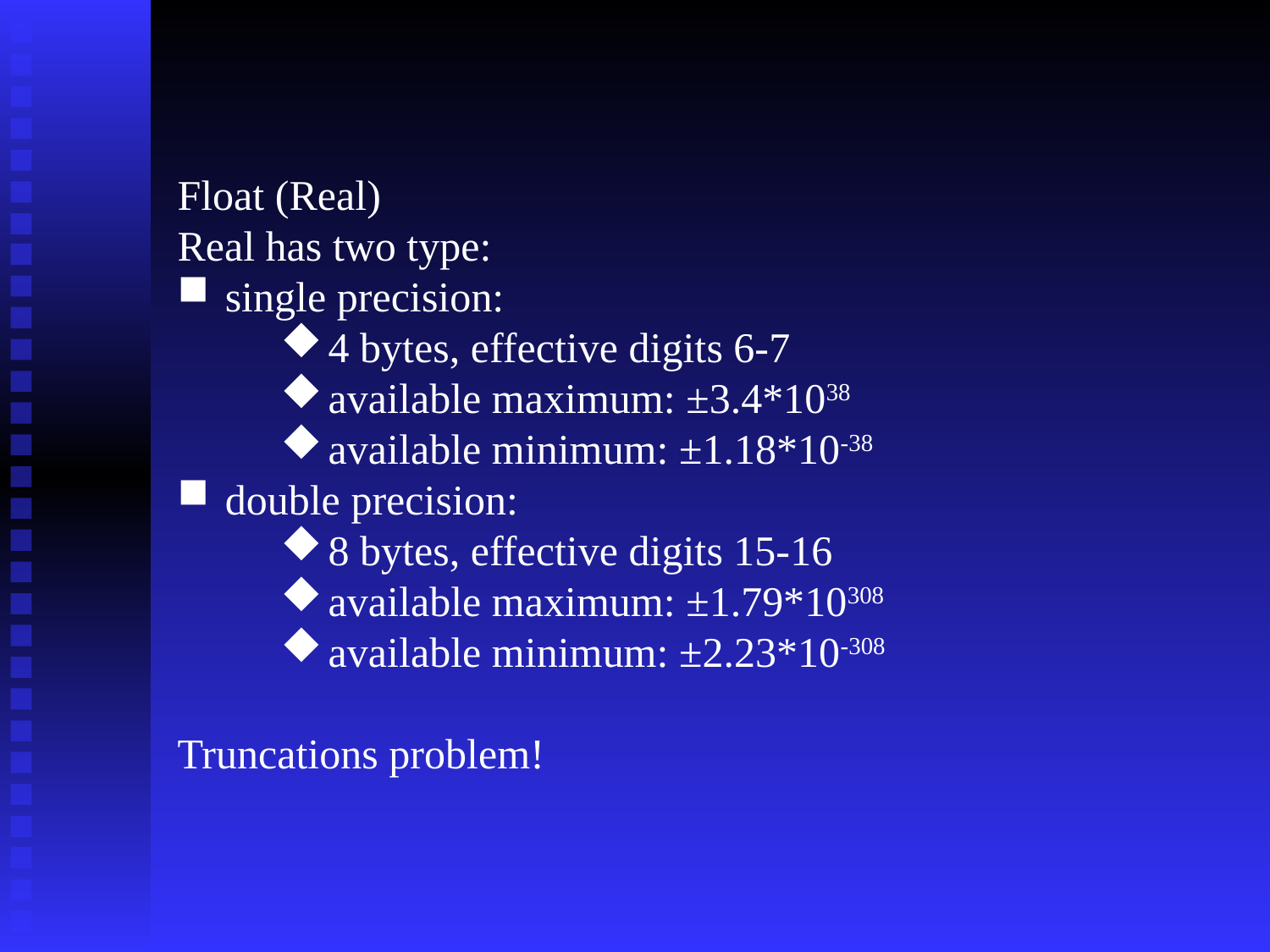

Float (Real)
Real has two type:
single precision:
4 bytes, effective digits 6-7
available maximum: ±3.4*1038
available minimum: ±1.18*10-38
double precision:
8 bytes, effective digits 15-16
available maximum: ±1.79*10308
available minimum: ±2.23*10-308

Truncations problem!